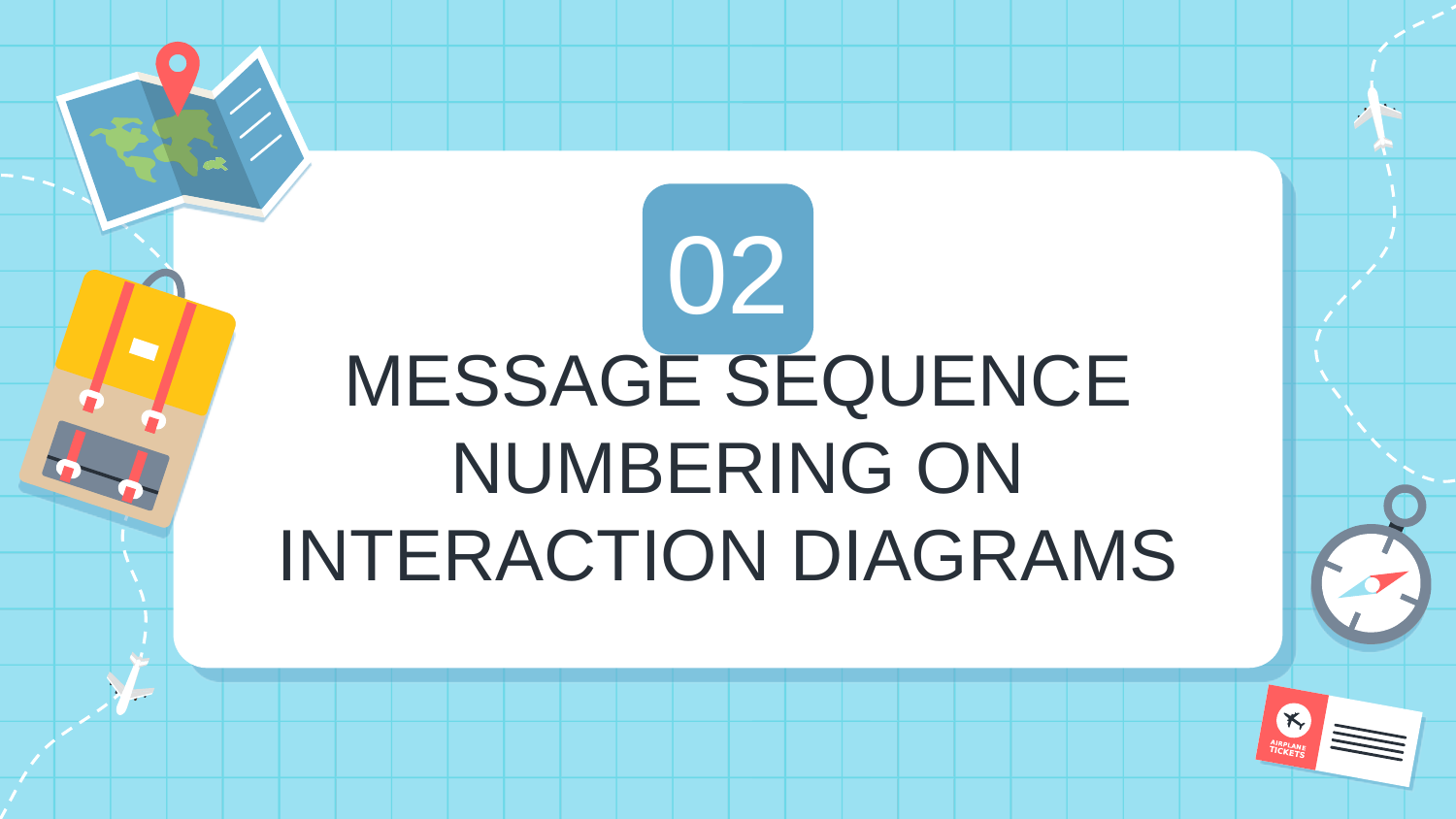

02
# MESSAGE SEQUENCE NUMBERING ON INTERACTION DIAGRAMS